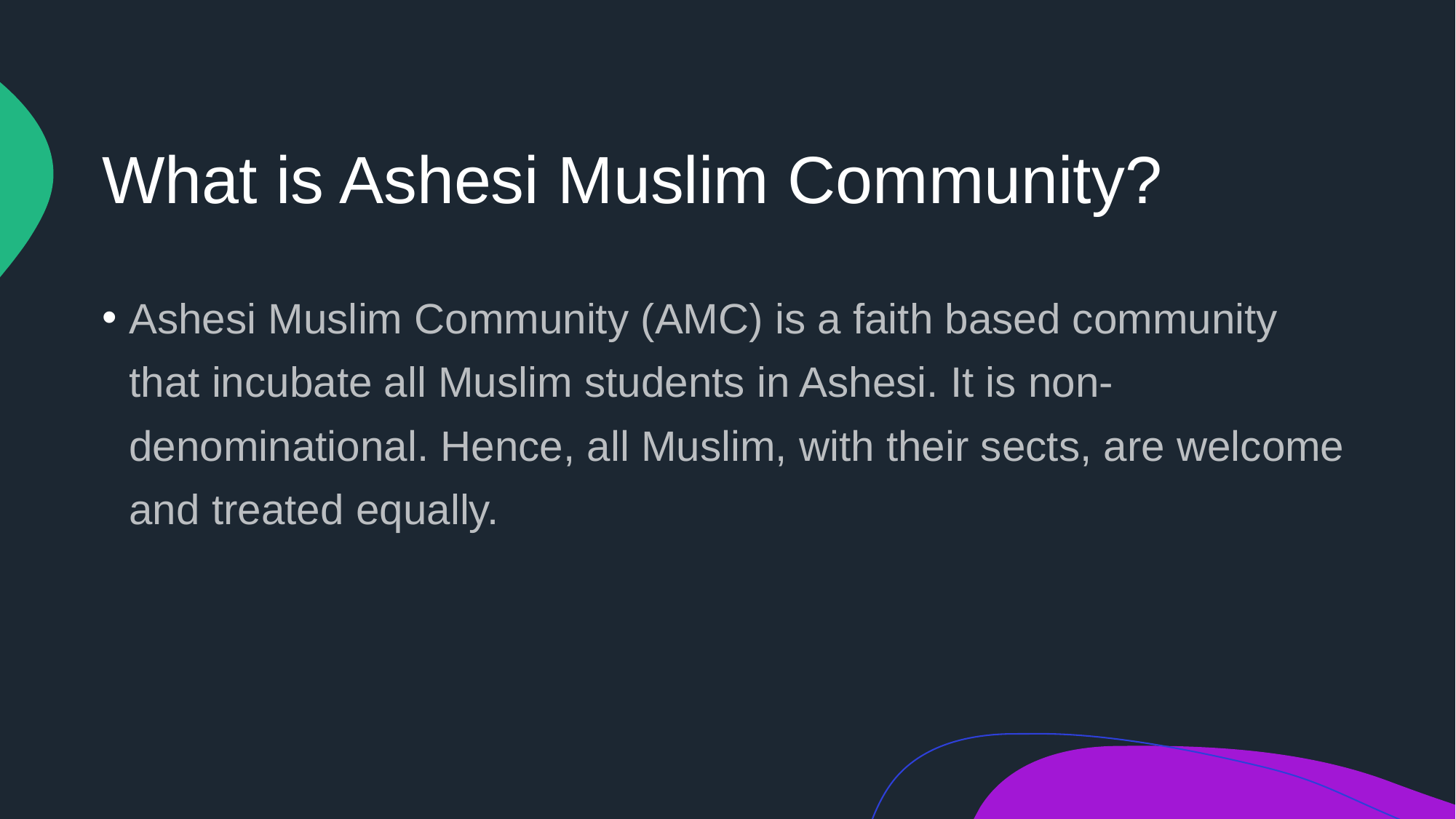

# What is Ashesi Muslim Community?
Ashesi Muslim Community (AMC) is a faith based community that incubate all Muslim students in Ashesi. It is non-denominational. Hence, all Muslim, with their sects, are welcome and treated equally.